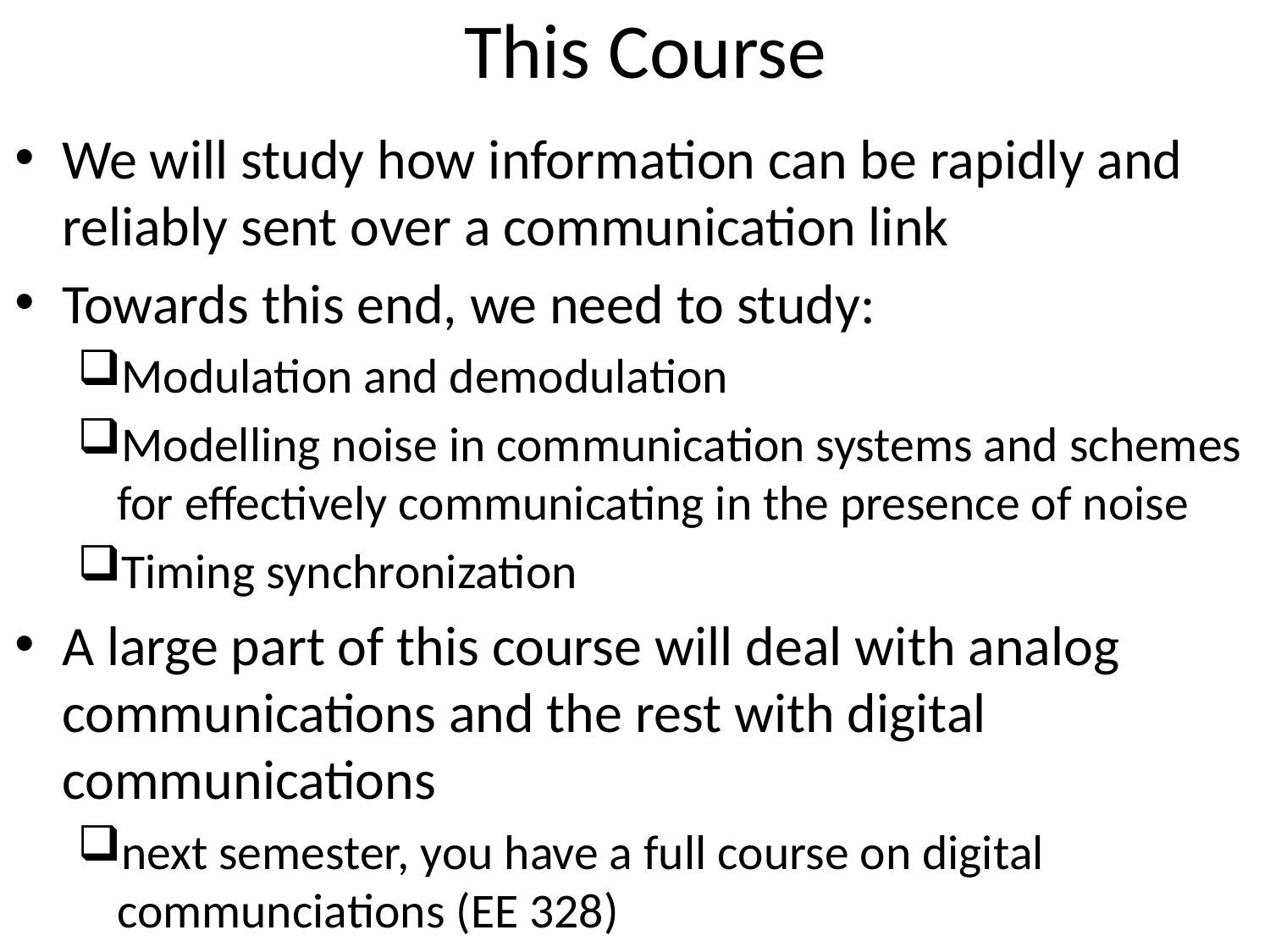

# This Course
We will study how information can be rapidly and reliably sent over a communication link
Towards this end, we need to study:
Modulation and demodulation
Modelling noise in communication systems and schemes for effectively communicating in the presence of noise
Timing synchronization
A large part of this course will deal with analog communications and the rest with digital communications
next semester, you have a full course on digital communciations (EE 328)